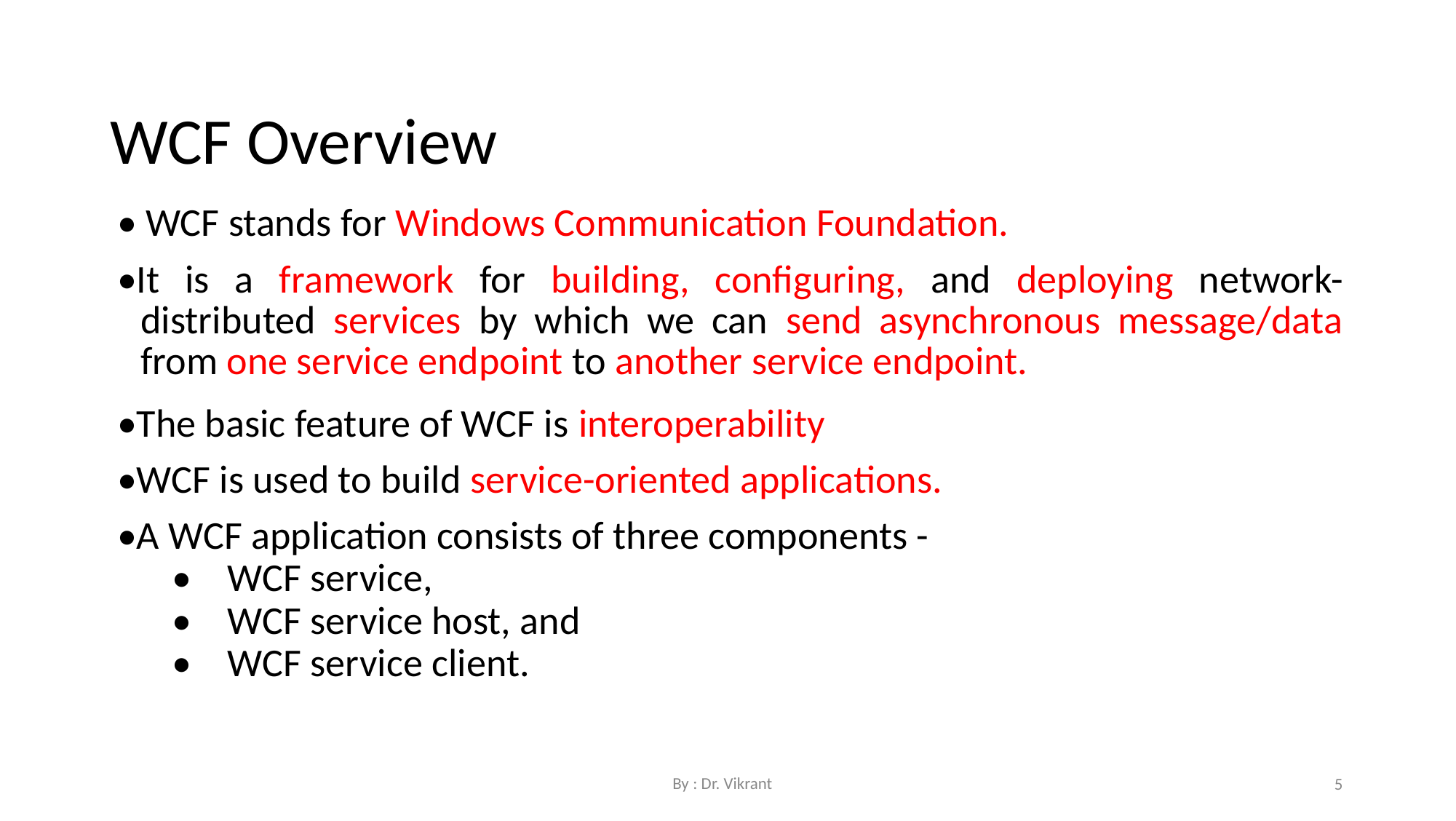

WCF Overview
• WCF stands for Windows Communication Foundation.
•It is a framework for building, configuring, and deploying network-distributed services by which we can send asynchronous message/data from one service endpoint to another service endpoint.
•The basic feature of WCF is interoperability
•WCF is used to build service-oriented applications.
•A WCF application consists of three components -
•    WCF service,
•    WCF service host, and
•    WCF service client.
By : Dr. Vikrant
5